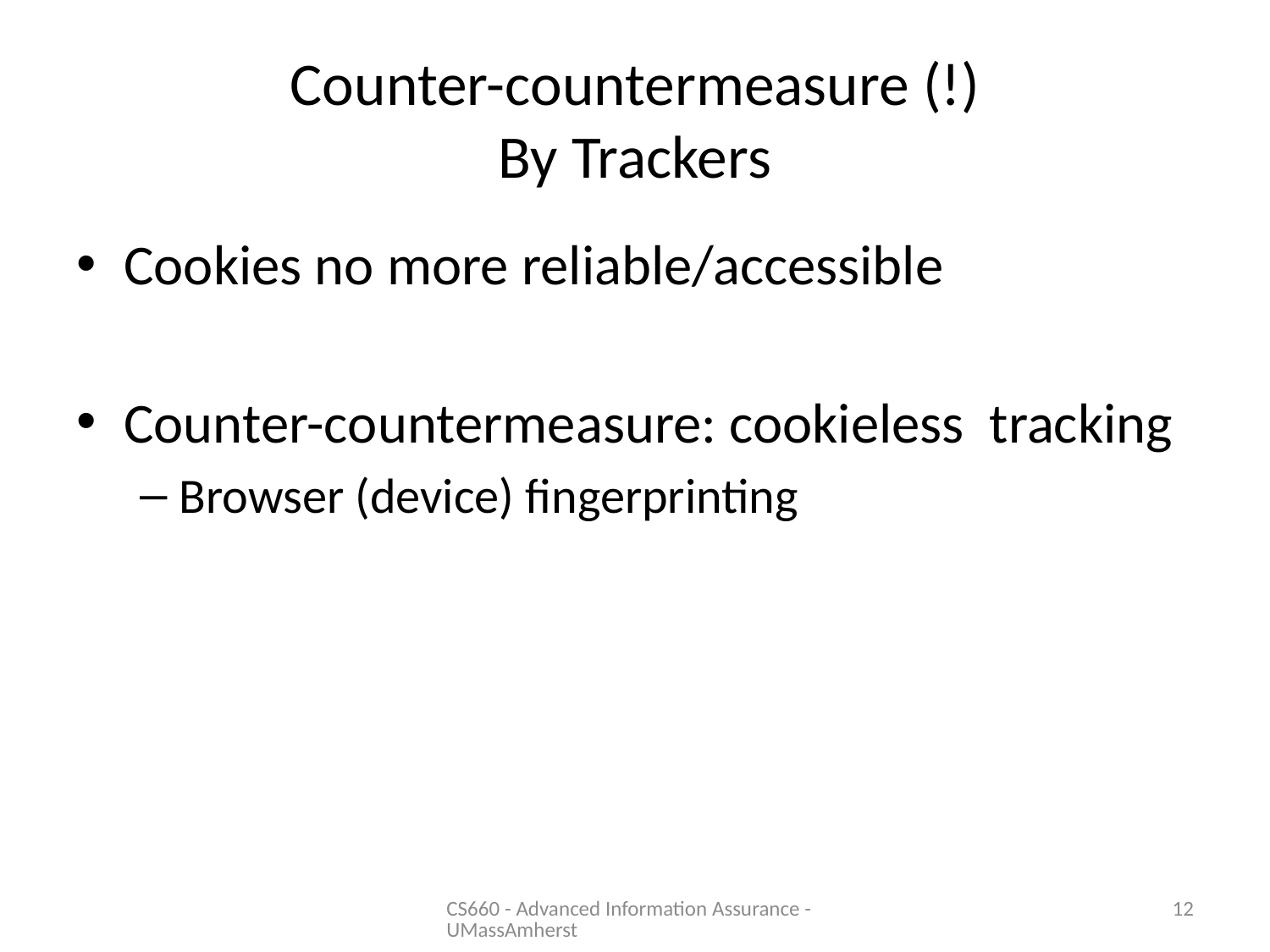

# Counter-countermeasure (!) By Trackers
Cookies no more reliable/accessible

Counter-countermeasure: cookieless  tracking
Browser (device) fingerprinting

CS660 - Advanced Information Assurance - UMassAmherst
12